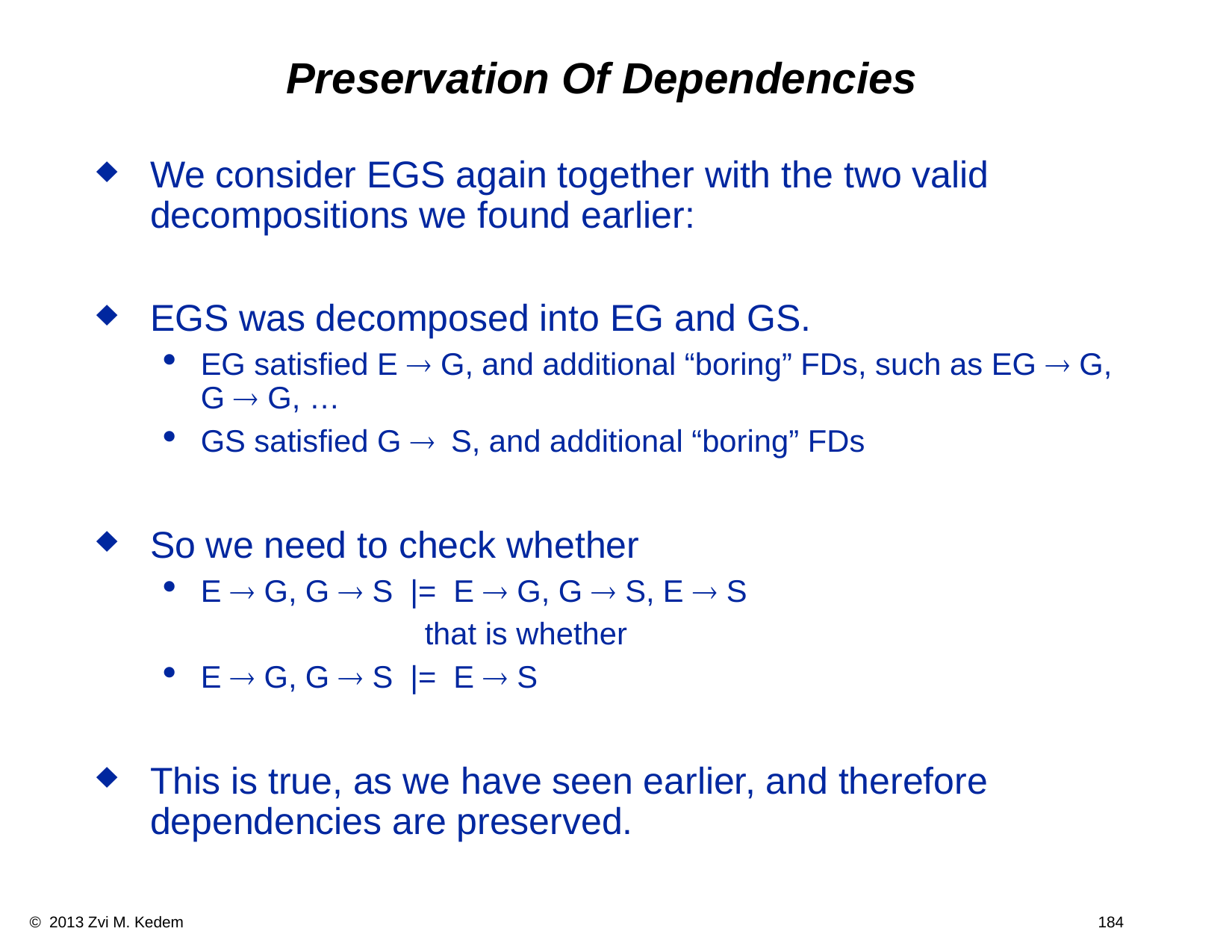

# Preservation Of Dependencies
We consider EGS again together with the two valid decompositions we found earlier:

EGS was decomposed into EG and GS.
EG satisfied E → G, and additional “boring” FDs, such as EG → G, G → G, …
GS satisfied G → S, and additional “boring” FDs

So we need to check whether
E → G, G → S  |=  E → G, G → S, E → S
			that is whether
E → G, G → S  |=  E → S

This is true, as we have seen earlier, and therefore dependencies are preserved.